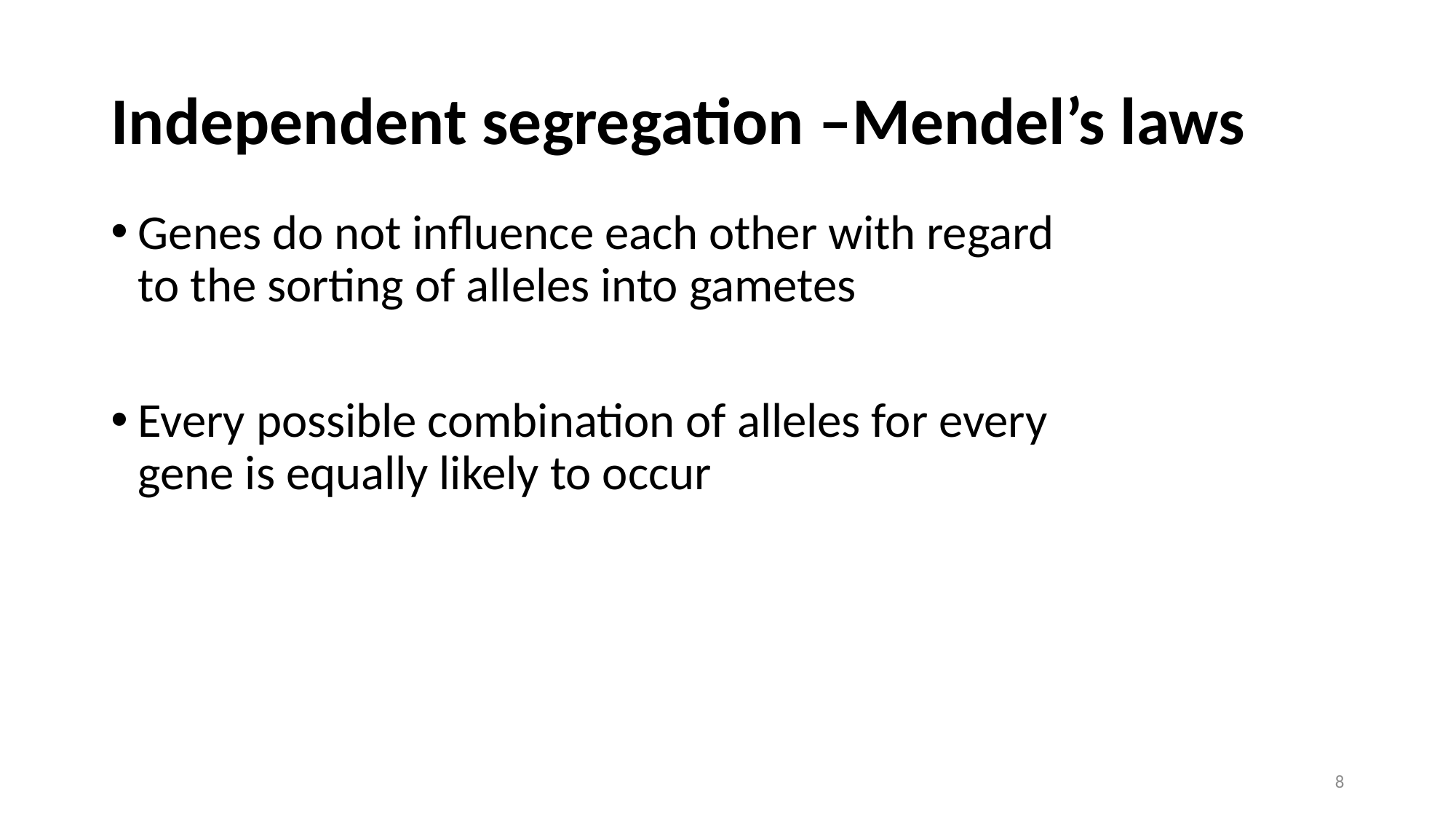

# Independent segregation –Mendel’s laws
Genes do not influence each other with regard to the sorting of alleles into gametes

Every possible combination of alleles for every gene is equally likely to occur

8